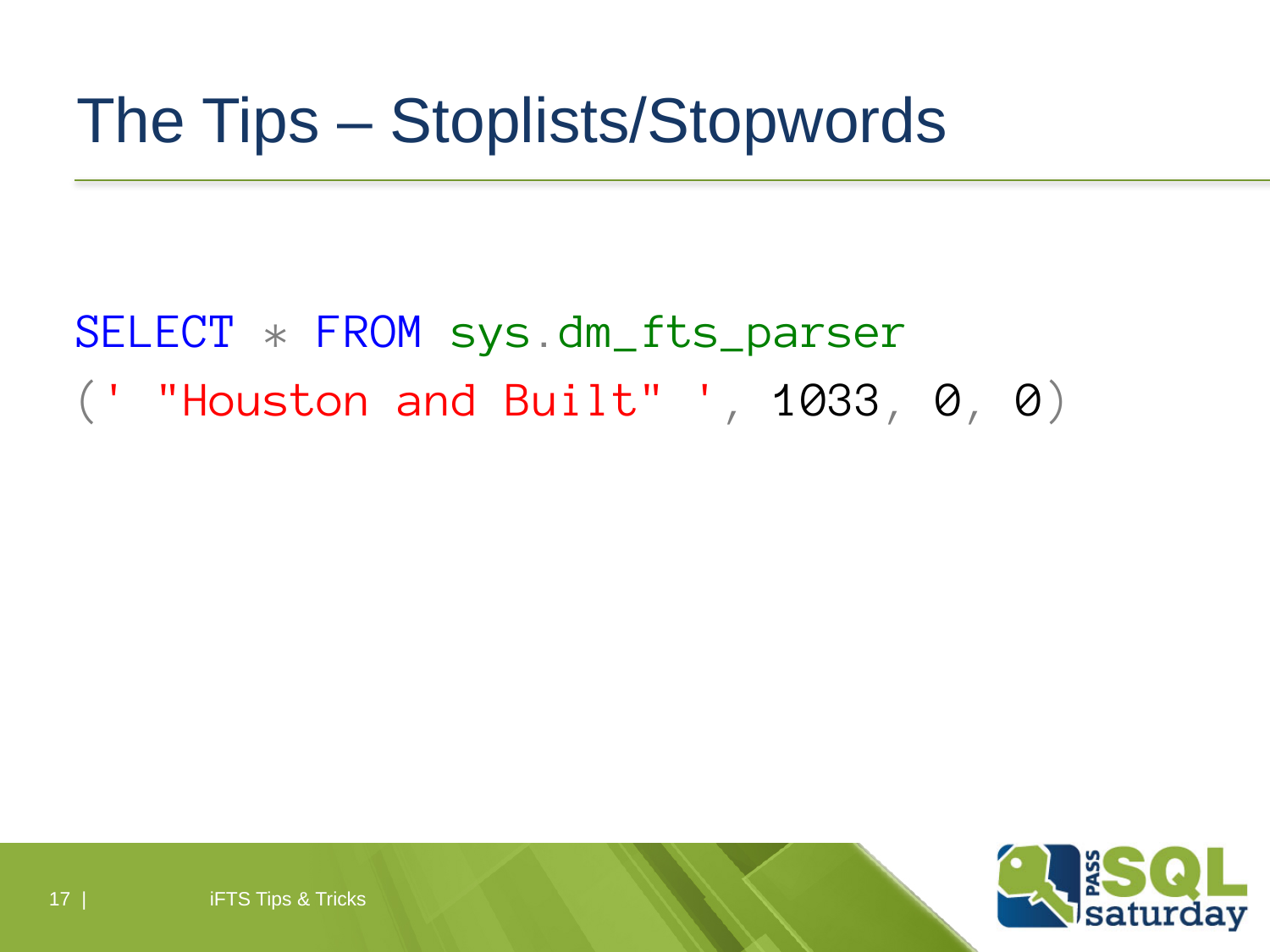

# The Tips – Stoplists/Stopwords

SELECT * FROM sys.dm_fts_parser
(' "Houston and Built" ', 1033, 0, 0)

17  |
iFTS Tips & Tricks